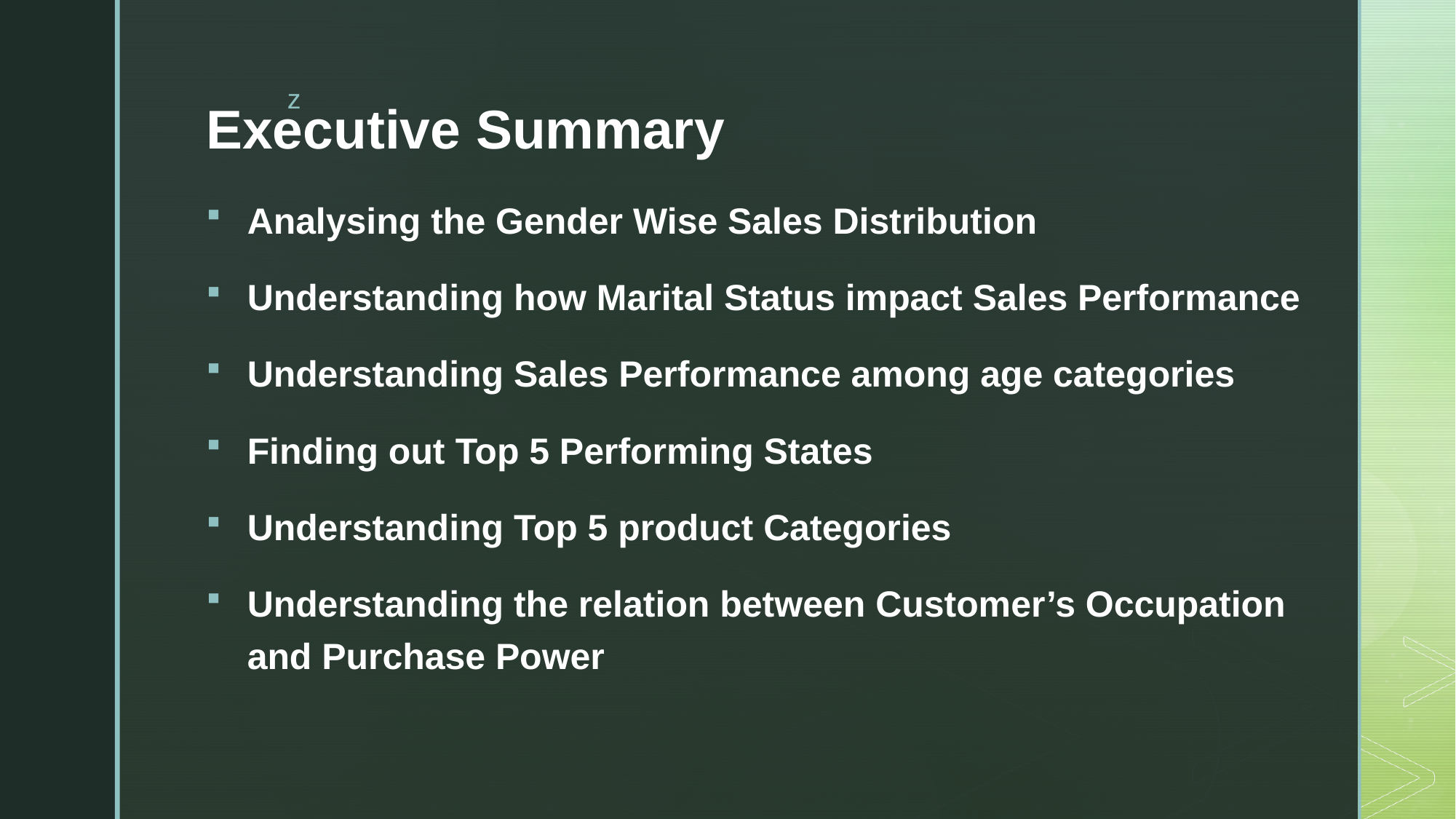

# Executive Summary
Analysing the Gender Wise Sales Distribution
Understanding how Marital Status impact Sales Performance
Understanding Sales Performance among age categories
Finding out Top 5 Performing States
Understanding Top 5 product Categories
Understanding the relation between Customer’s Occupation and Purchase Power